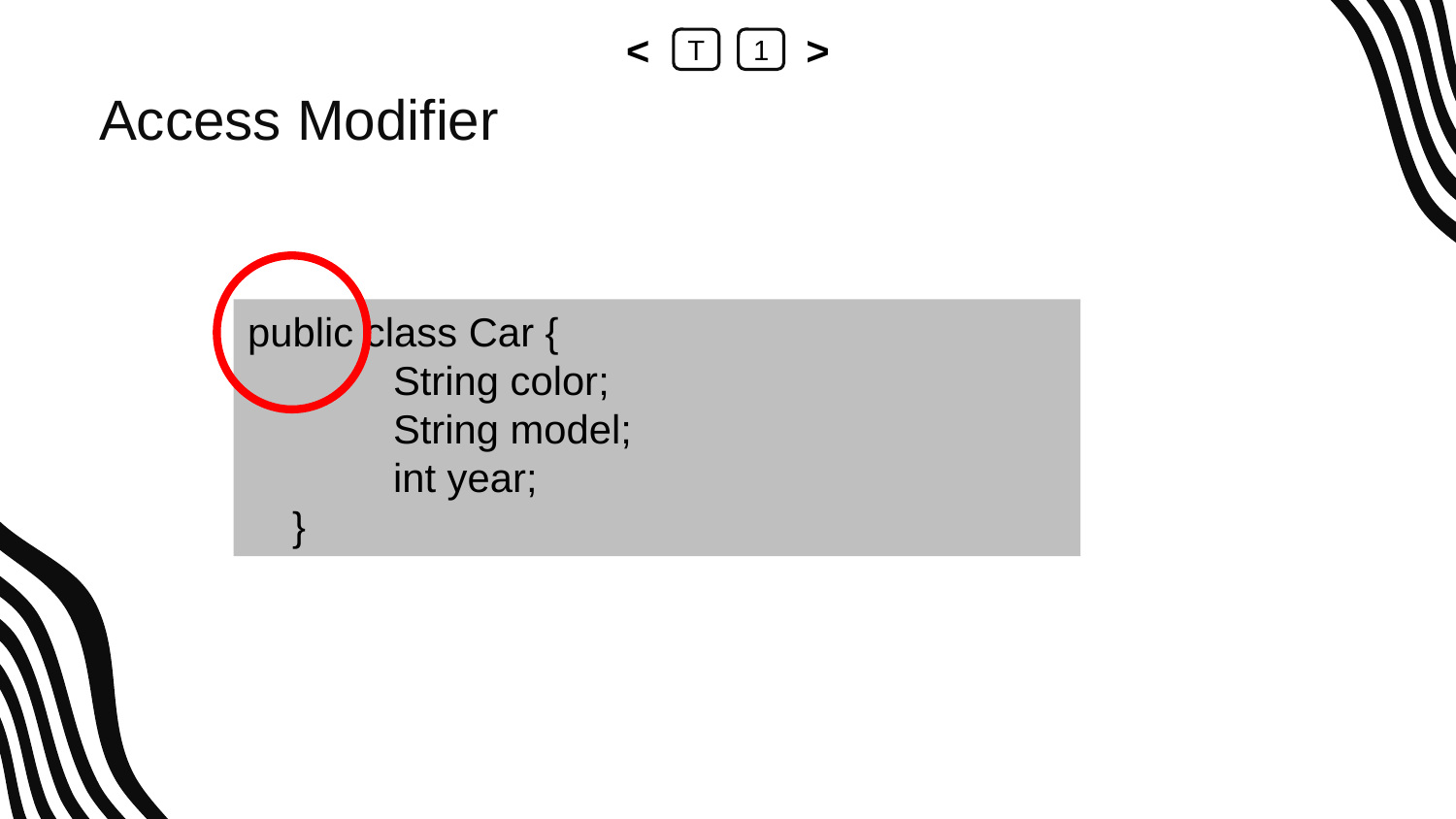

<
T
1
>
# Access Modifier

public class Car {
	String color;
    	String model;
   	int year;
    }